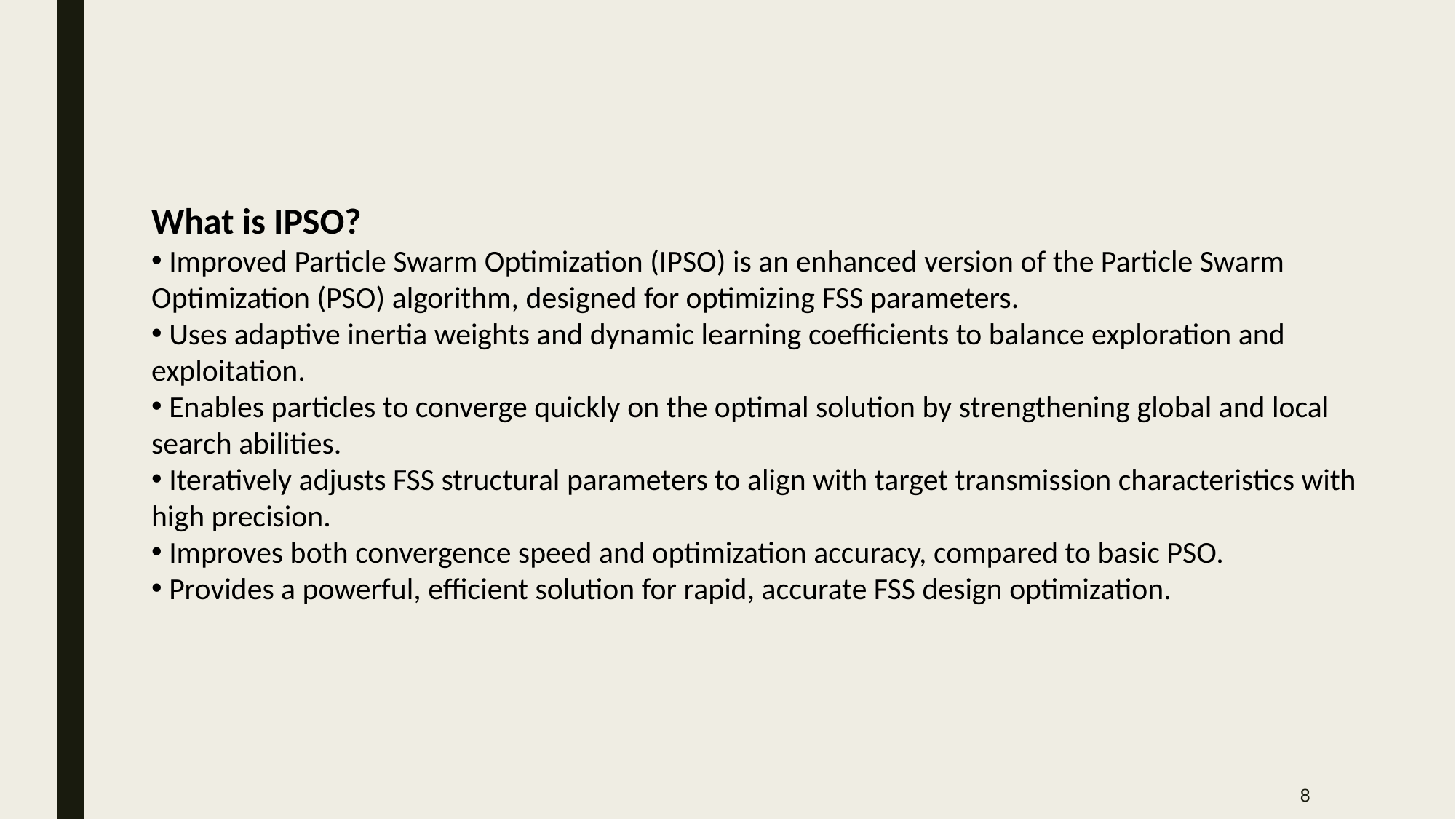

What is IPSO?
 Improved Particle Swarm Optimization (IPSO) is an enhanced version of the Particle Swarm Optimization (PSO) algorithm, designed for optimizing FSS parameters.
 Uses adaptive inertia weights and dynamic learning coefficients to balance exploration and exploitation.
 Enables particles to converge quickly on the optimal solution by strengthening global and local search abilities.
 Iteratively adjusts FSS structural parameters to align with target transmission characteristics with high precision.
 Improves both convergence speed and optimization accuracy, compared to basic PSO.
 Provides a powerful, efficient solution for rapid, accurate FSS design optimization.
8